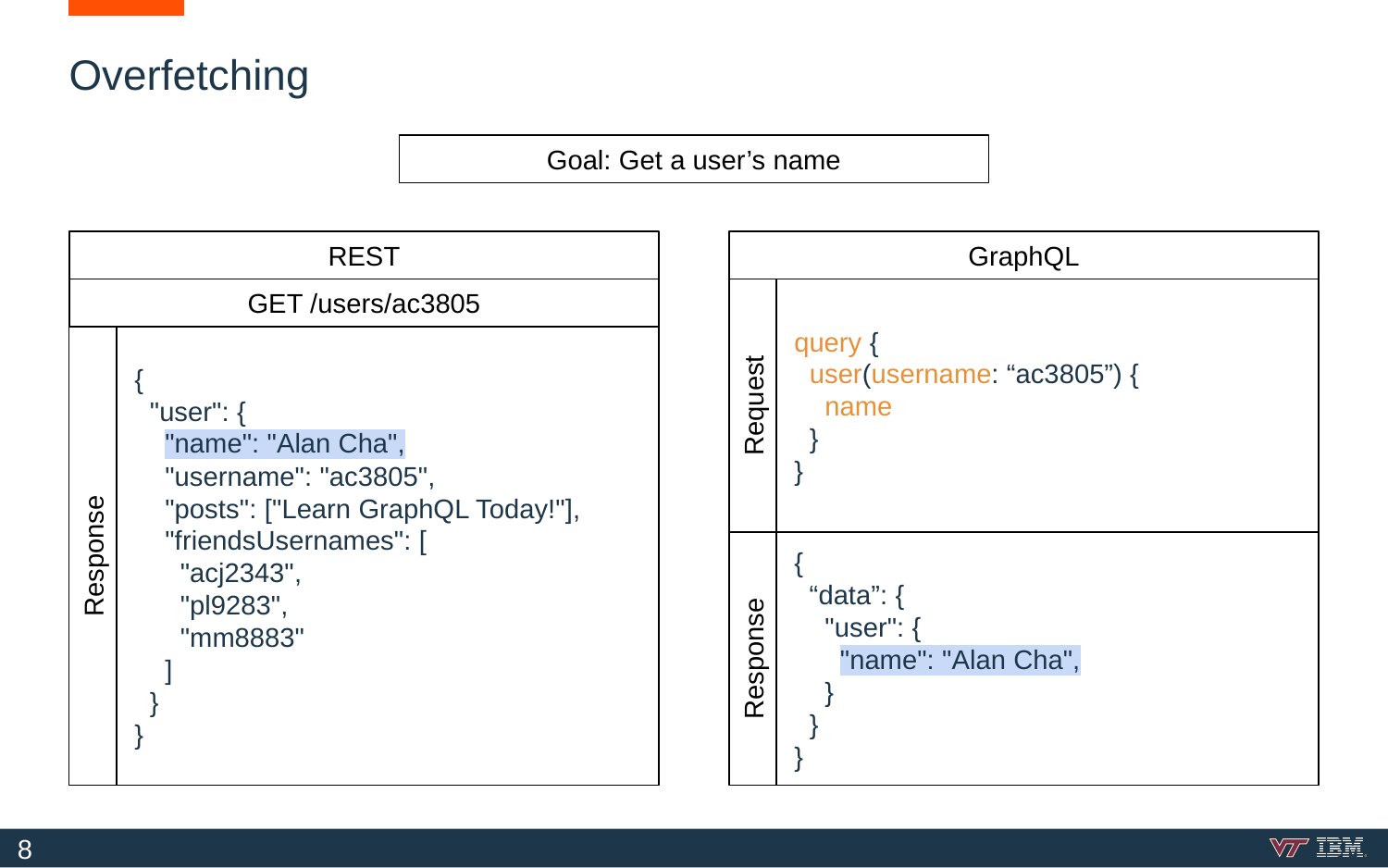

# Overfetching
Goal: Get a user’s name
REST
GraphQL
GET /users/ac3805
query {
  user(username: “ac3805”) {
    name
  }
}
{
  "user": {
    "name": "Alan Cha",
    "username": "ac3805",
    "posts": ["Learn GraphQL Today!"],
    "friendsUsernames": [
      "acj2343",
      "pl9283",
      "mm8883"
    ]
  }
}
Request
Response
{
  “data”: {
    "user": {
      "name": "Alan Cha",
    }
  }
}
Response